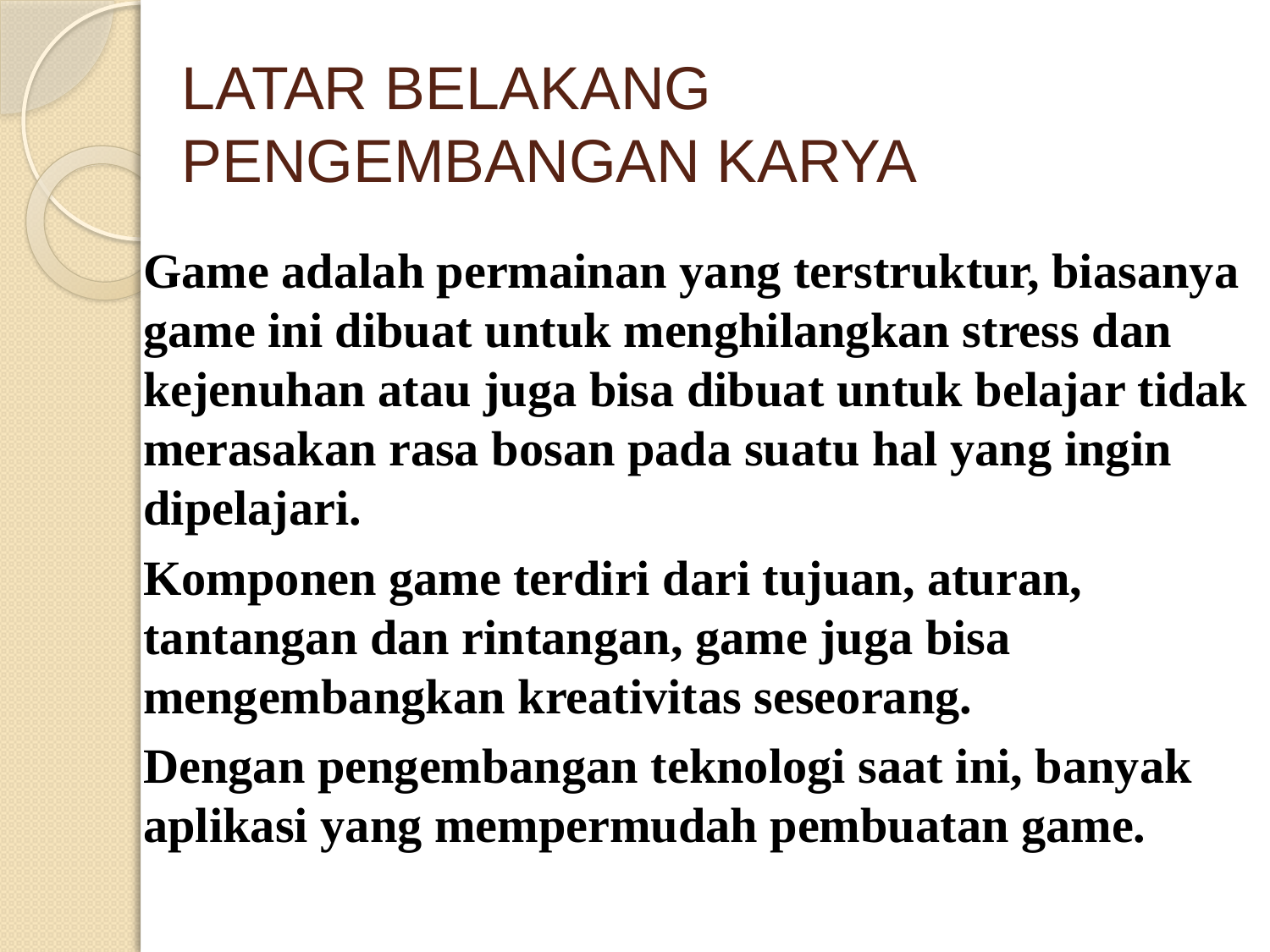

# LATAR BELAKANG PENGEMBANGAN KARYA
Game adalah permainan yang terstruktur, biasanya game ini dibuat untuk menghilangkan stress dan kejenuhan atau juga bisa dibuat untuk belajar tidak merasakan rasa bosan pada suatu hal yang ingin dipelajari.
Komponen game terdiri dari tujuan, aturan, tantangan dan rintangan, game juga bisa mengembangkan kreativitas seseorang.
Dengan pengembangan teknologi saat ini, banyak aplikasi yang mempermudah pembuatan game.